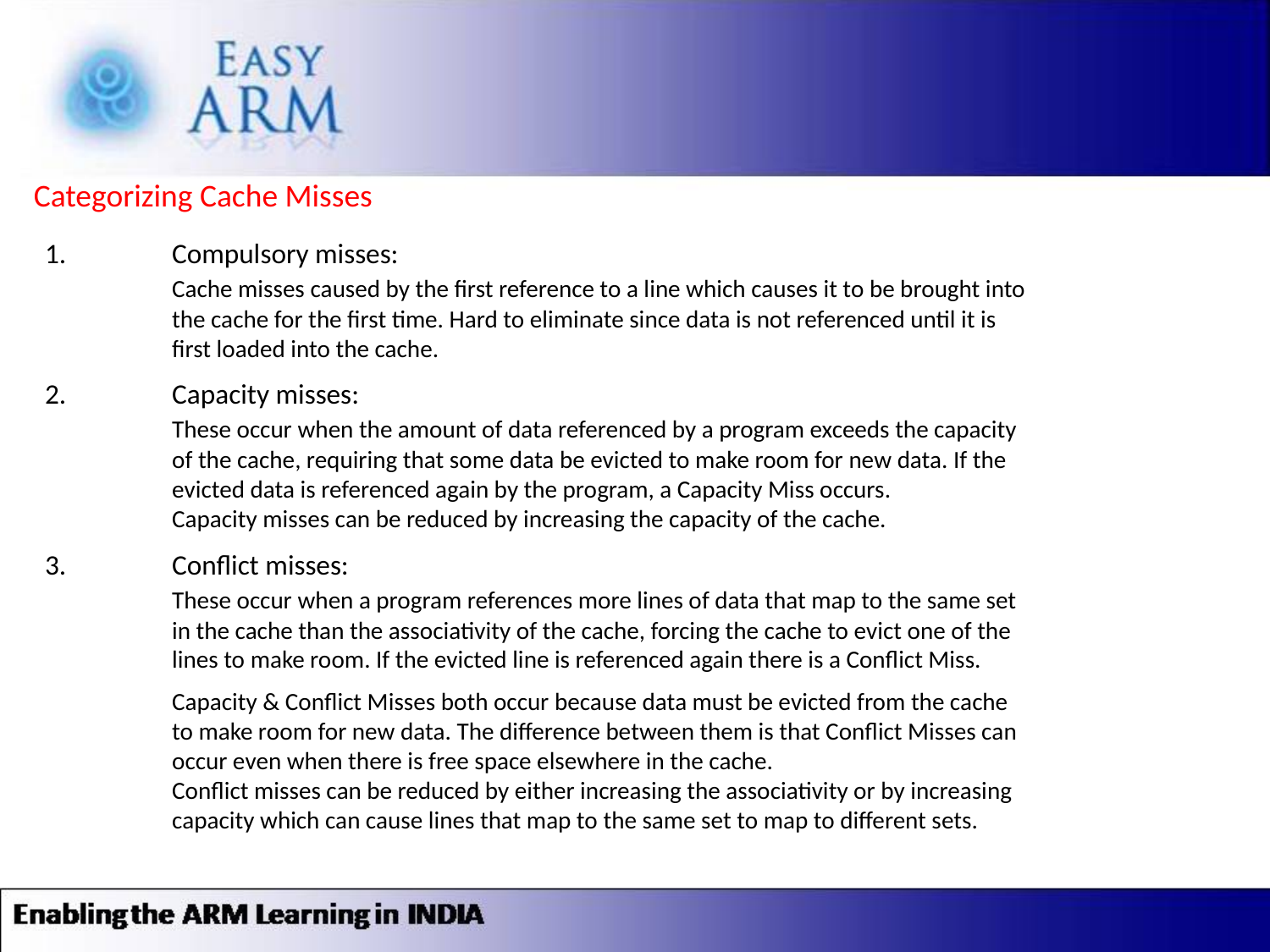

Categorizing Cache Misses
1.	Compulsory misses:
	Cache misses caused by the first reference to a line which causes it to be brought into
	the cache for the first time. Hard to eliminate since data is not referenced until it is
	first loaded into the cache.
2.	Capacity misses:
	These occur when the amount of data referenced by a program exceeds the capacity
	of the cache, requiring that some data be evicted to make room for new data. If the
	evicted data is referenced again by the program, a Capacity Miss occurs.
	Capacity misses can be reduced by increasing the capacity of the cache.
3.	Conflict misses:
	These occur when a program references more lines of data that map to the same set
	in the cache than the associativity of the cache, forcing the cache to evict one of the
	lines to make room. If the evicted line is referenced again there is a Conflict Miss.
	Capacity & Conflict Misses both occur because data must be evicted from the cache
	to make room for new data. The difference between them is that Conflict Misses can
	occur even when there is free space elsewhere in the cache.
	Conflict misses can be reduced by either increasing the associativity or by increasing
	capacity which can cause lines that map to the same set to map to different sets.